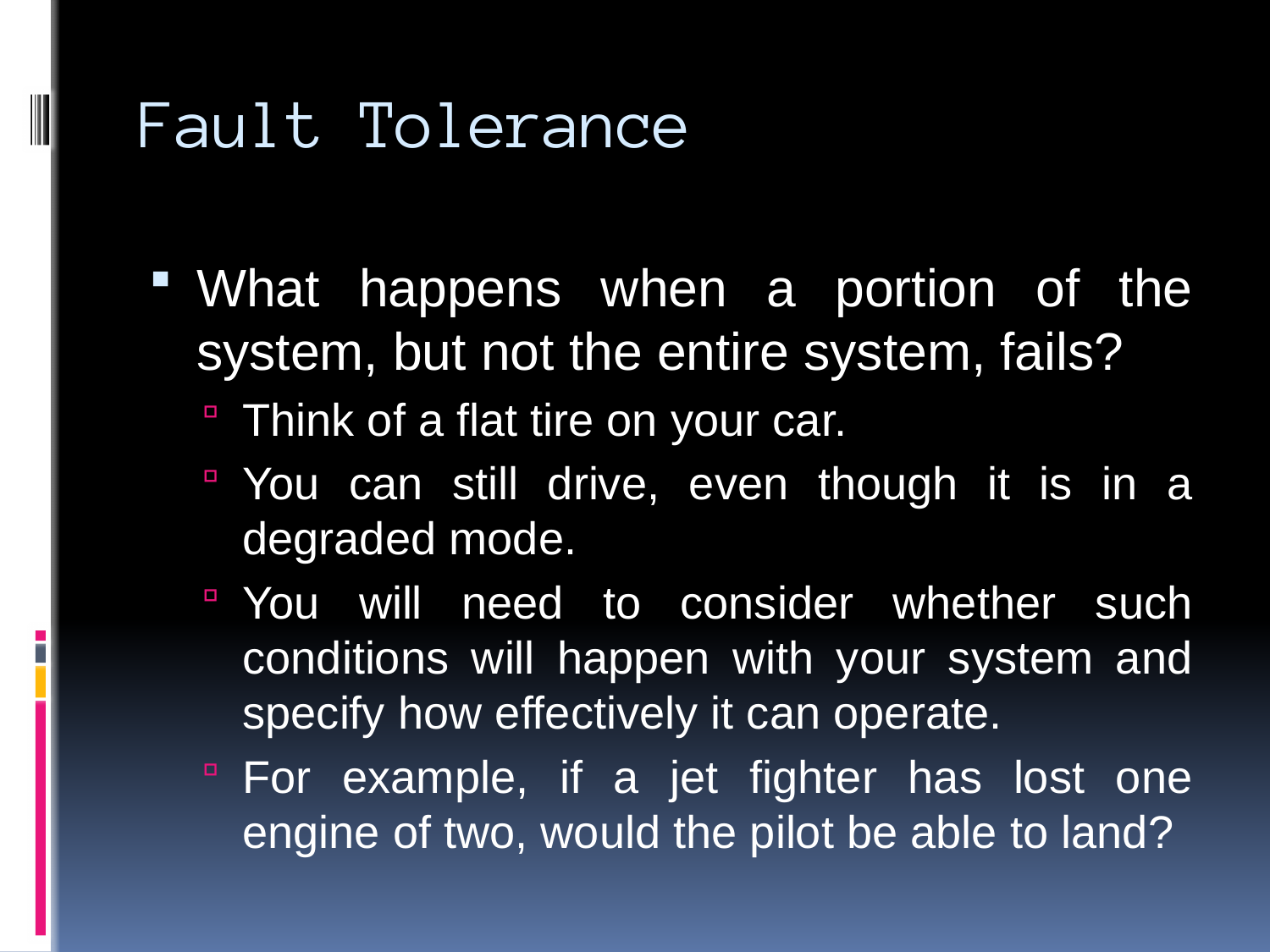

# Fault Tolerance
What happens when a portion of the system, but not the entire system, fails?
Think of a flat tire on your car.
You can still drive, even though it is in a degraded mode.
You will need to consider whether such conditions will happen with your system and specify how effectively it can operate.
For example, if a jet fighter has lost one engine of two, would the pilot be able to land?